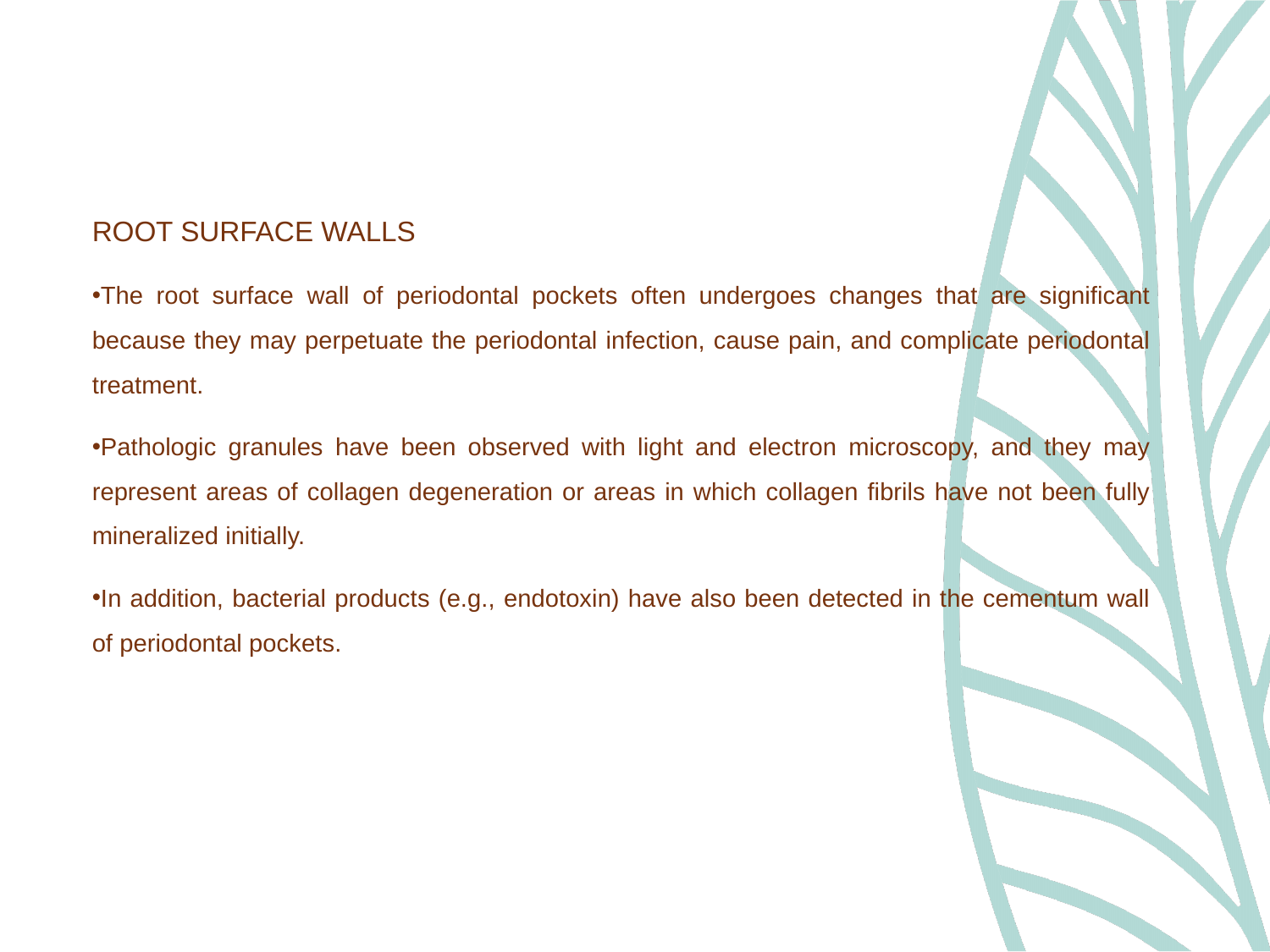

ROOT SURFACE WALLS
The root surface wall of periodontal pockets often undergoes changes that are significant because they may perpetuate the periodontal infection, cause pain, and complicate periodontal treatment.
Pathologic granules have been observed with light and electron microscopy, and they may represent areas of collagen degeneration or areas in which collagen fibrils have not been fully mineralized initially.
In addition, bacterial products (e.g., endotoxin) have also been detected in the cementum wall of periodontal pockets.